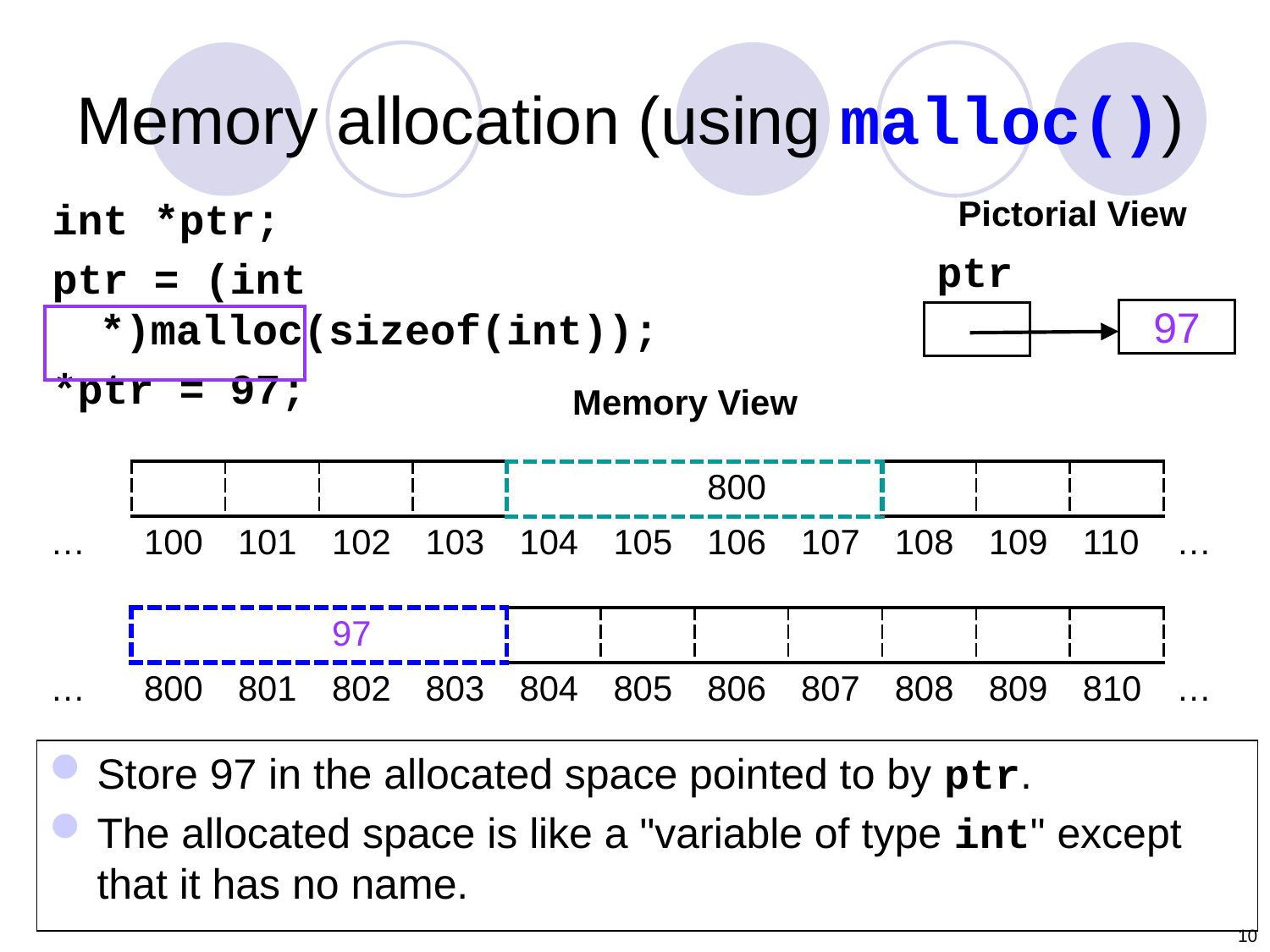

# Memory allocation (using malloc())
Pictorial View
int *ptr;
ptr = (int *)malloc(sizeof(int));
*ptr = 97;
ptr
97

Memory View
|  |  |  |  |  |  | 800 |  |  |  |  |
| --- | --- | --- | --- | --- | --- | --- | --- | --- | --- | --- |
| … | 100 | 101 | 102 | 103 | 104 | 105 | 106 | 107 | 108 | 109 | 110 | … |
| --- | --- | --- | --- | --- | --- | --- | --- | --- | --- | --- | --- | --- |
|  |  | 97 |  |  |  |  |  |  |  |  |
| --- | --- | --- | --- | --- | --- | --- | --- | --- | --- | --- |
| … | 800 | 801 | 802 | 803 | 804 | 805 | 806 | 807 | 808 | 809 | 810 | … |
| --- | --- | --- | --- | --- | --- | --- | --- | --- | --- | --- | --- | --- |
Store 97 in the allocated space pointed to by ptr.
The allocated space is like a "variable of type int" except that it has no name.
10